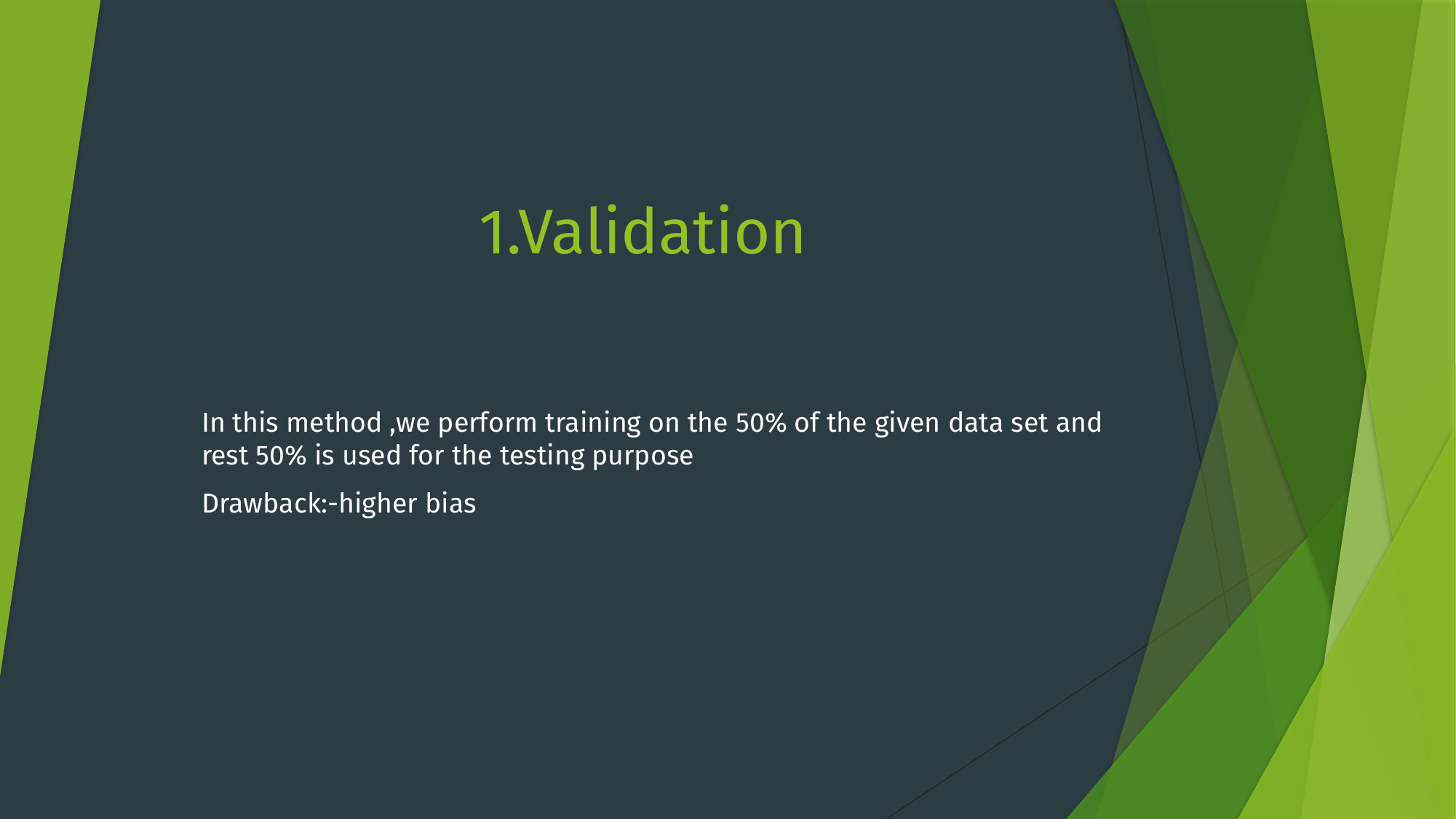

# 1.Validation
In this method ,we perform training on the 50% of the given data set and rest 50% is used for the testing purpose
Drawback:-higher bias